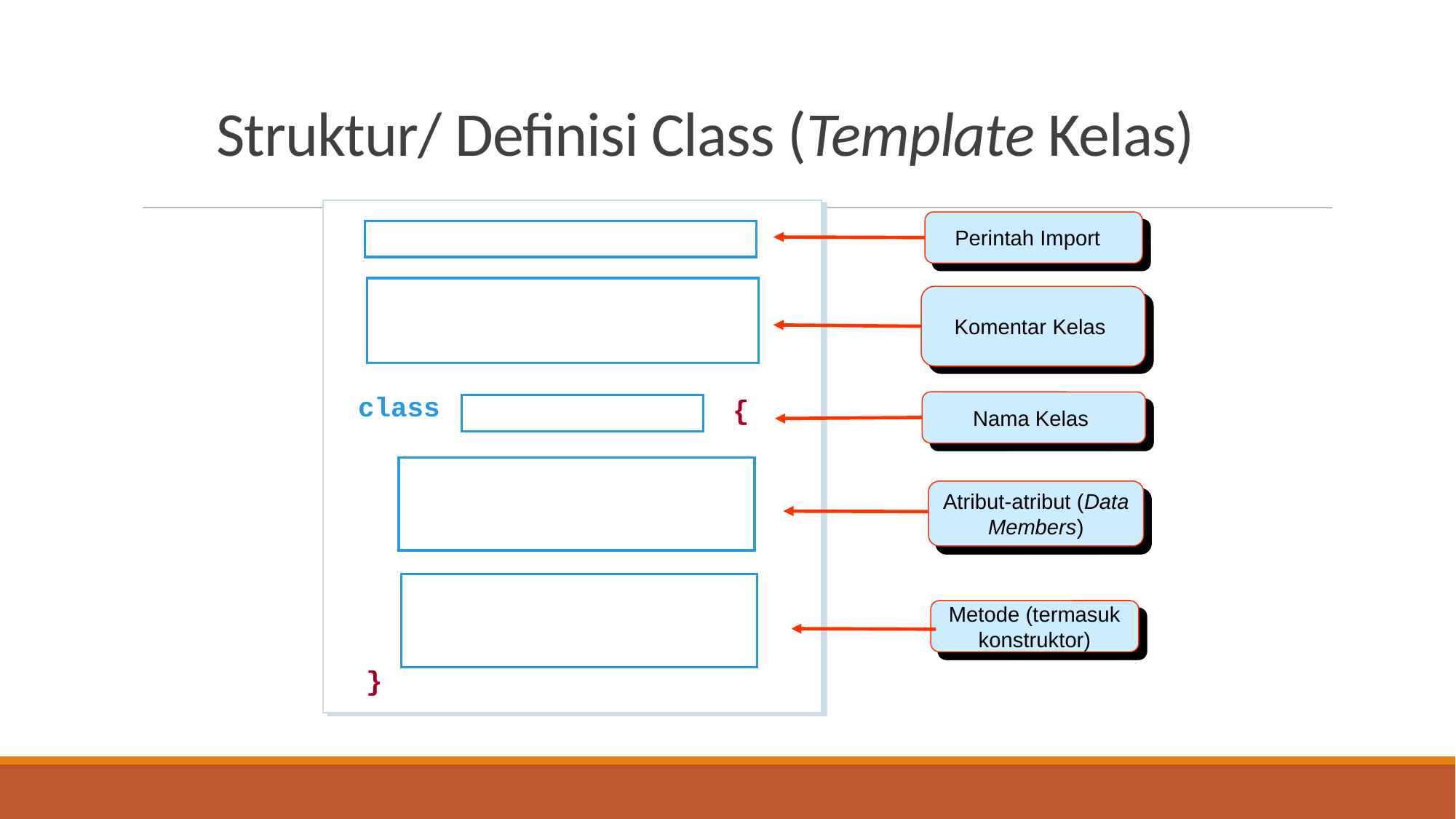

# Struktur/ Definisi Class (Template Kelas)

class
{

}
Perintah Import
Komentar Kelas
Nama Kelas
Atribut-atribut (Data Members)
Metode (termasuk konstruktor)